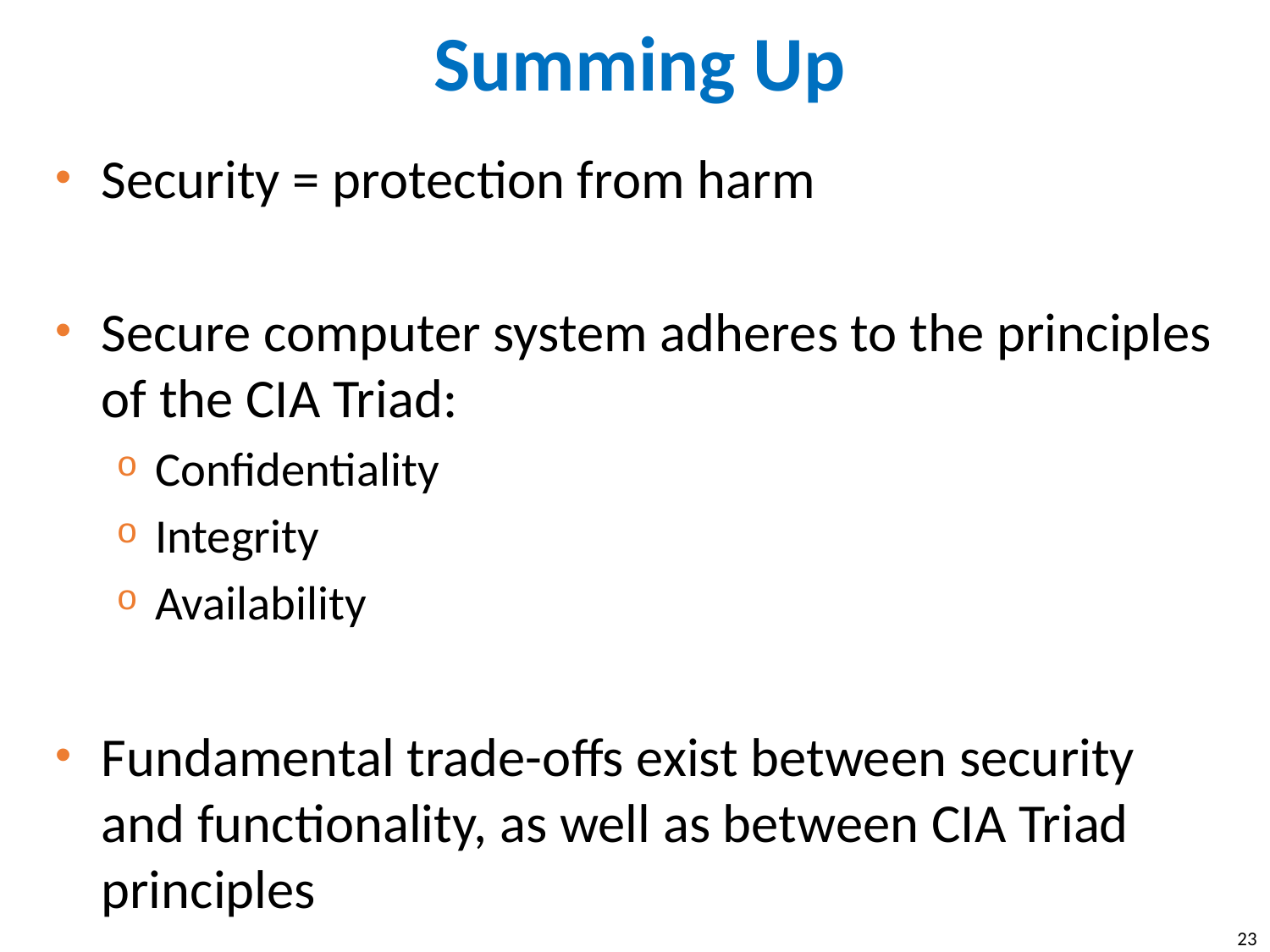

# Summing Up
Security = protection from harm

Secure computer system adheres to the principles of the CIA Triad:
Confidentiality
Integrity
Availability

Fundamental trade-offs exist between security and functionality, as well as between CIA Triad principles

23